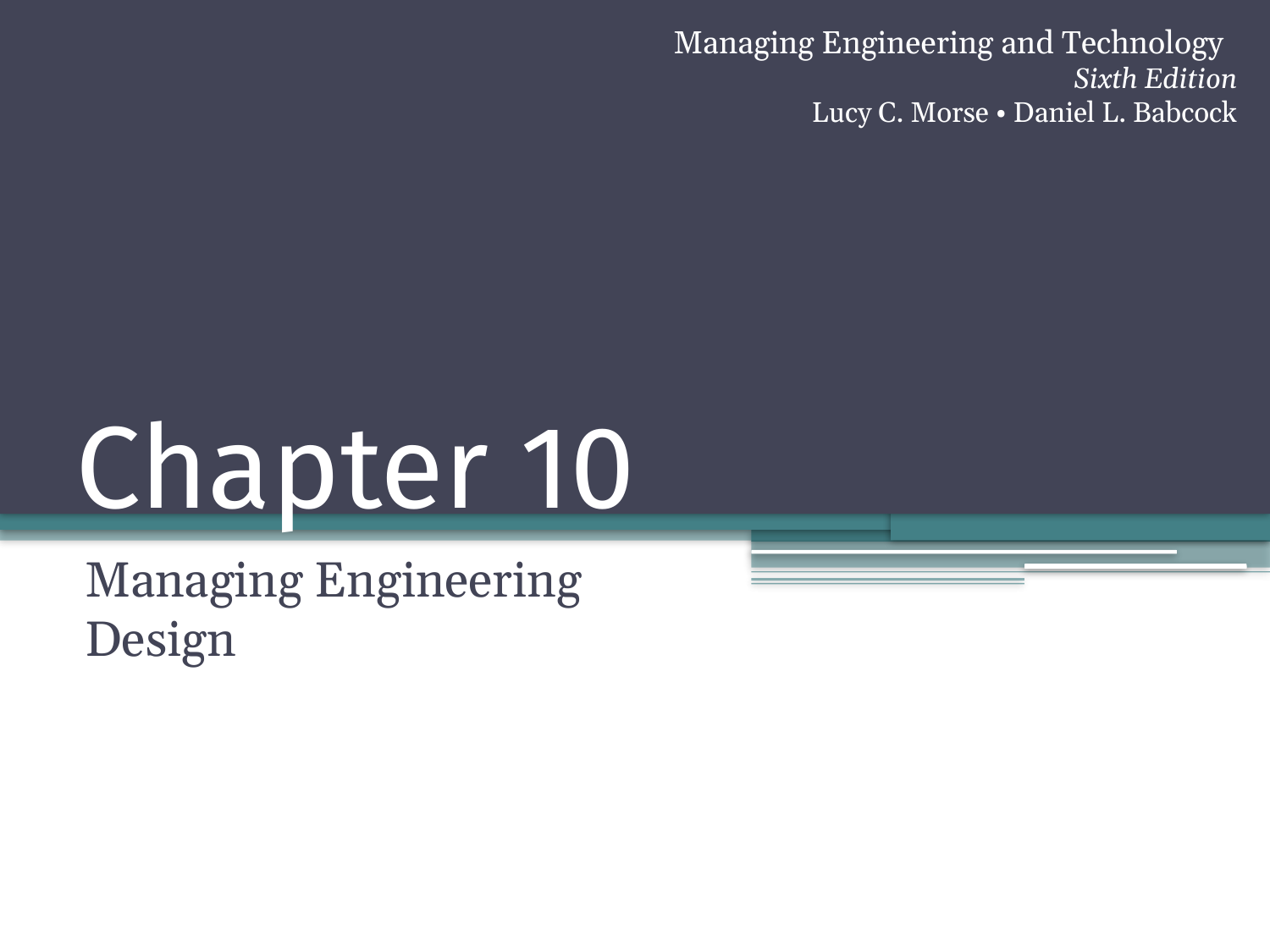

Managing Engineering and Technology
Sixth Edition
Lucy C. Morse • Daniel L. Babcock
# Chapter 10
Managing Engineering Design